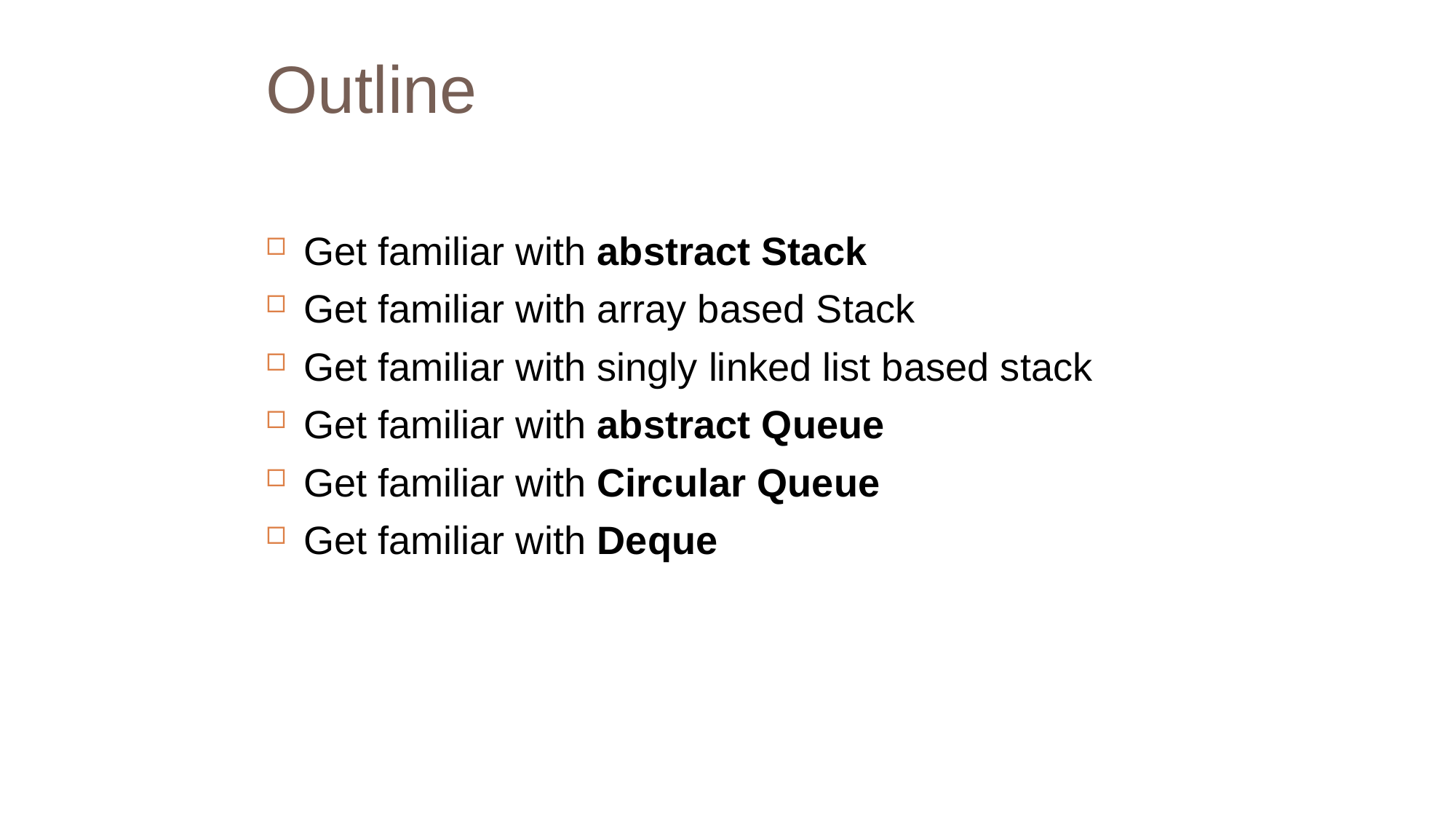

Outline
2
Get familiar with abstract Stack
Get familiar with array based Stack
Get familiar with singly linked list based stack
Get familiar with abstract Queue
Get familiar with Circular Queue
Get familiar with Deque